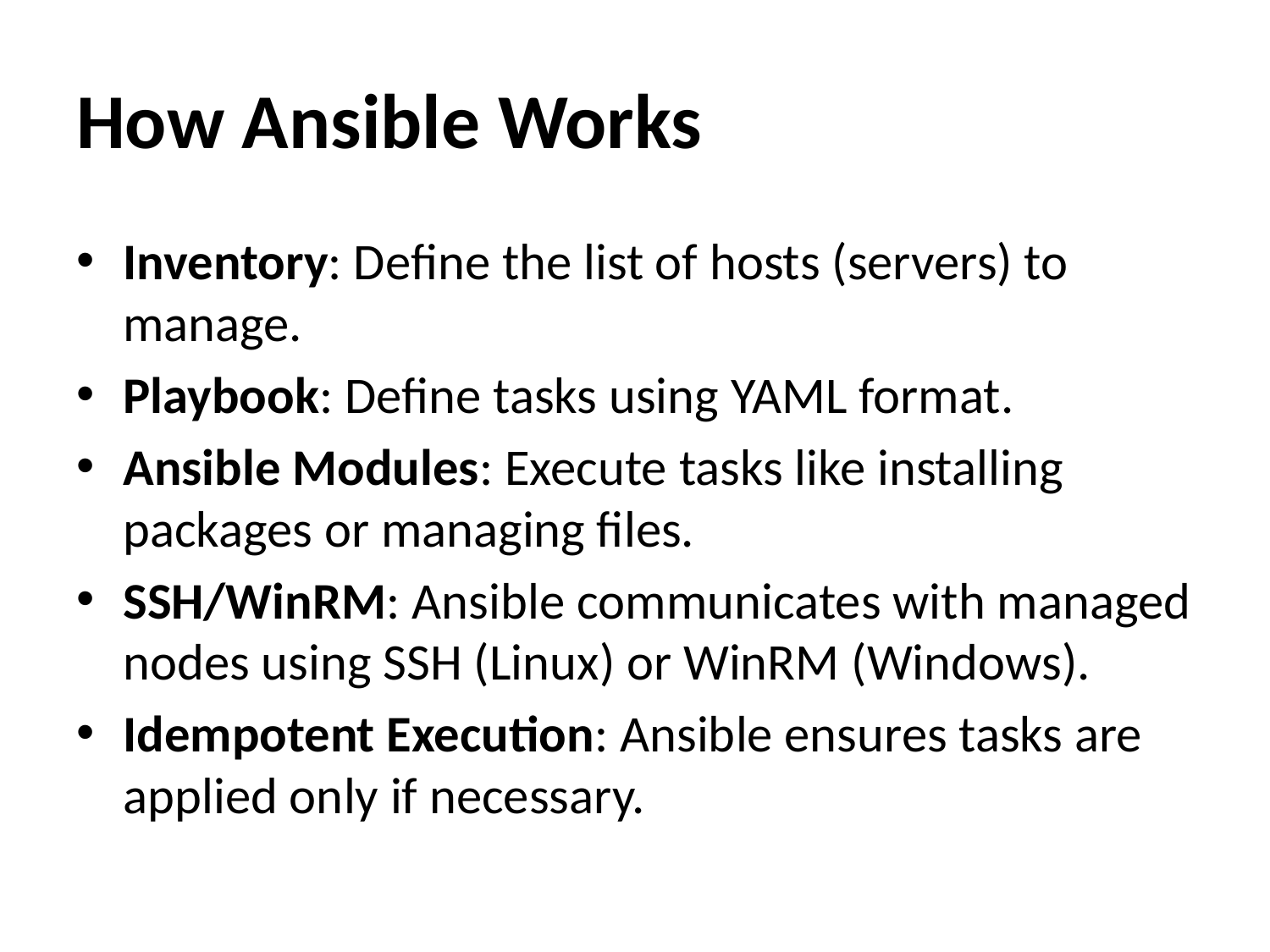

# How Ansible Works
Inventory: Define the list of hosts (servers) to manage.
Playbook: Define tasks using YAML format.
Ansible Modules: Execute tasks like installing packages or managing files.
SSH/WinRM: Ansible communicates with managed nodes using SSH (Linux) or WinRM (Windows).
Idempotent Execution: Ansible ensures tasks are applied only if necessary.